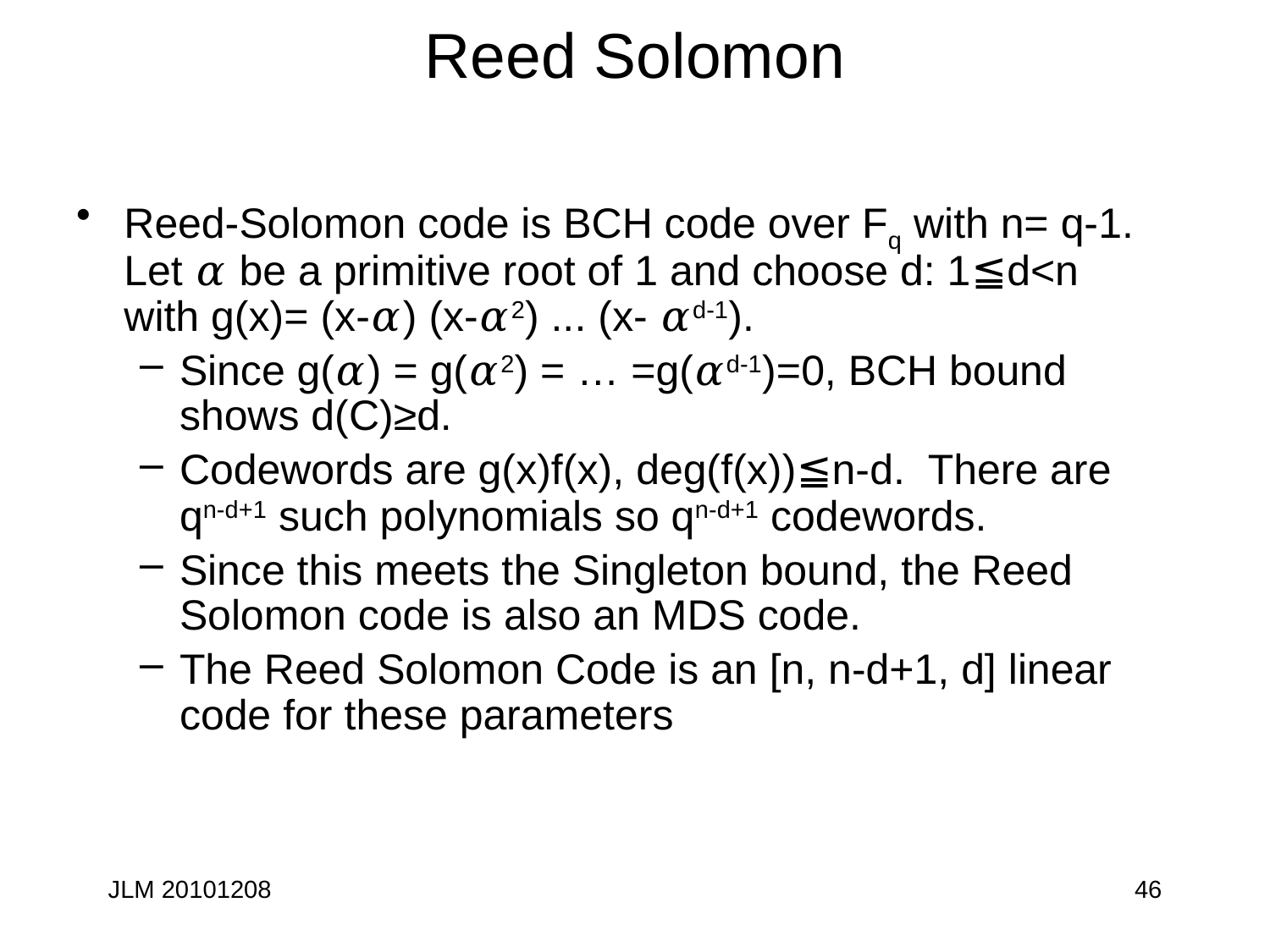

# Reed Solomon
Reed-Solomon code is BCH code over Fq with n= q-1. Let 𝛼 be a primitive root of 1 and choose d: 1≦d<n with g(x)= (x-𝛼) (x-𝛼2) ... (x- 𝛼d-1).
Since g(𝛼) = g(𝛼2) = … =g(𝛼d-1)=0, BCH bound shows d(C)≥d.
Codewords are g(x)f(x), deg(f(x))≦n-d.  There are qn-d+1 such polynomials so qn-d+1 codewords.
Since this meets the Singleton bound, the Reed Solomon code is also an MDS code.
The Reed Solomon Code is an [n, n-d+1, d] linear code for these parameters
JLM 20101208
46